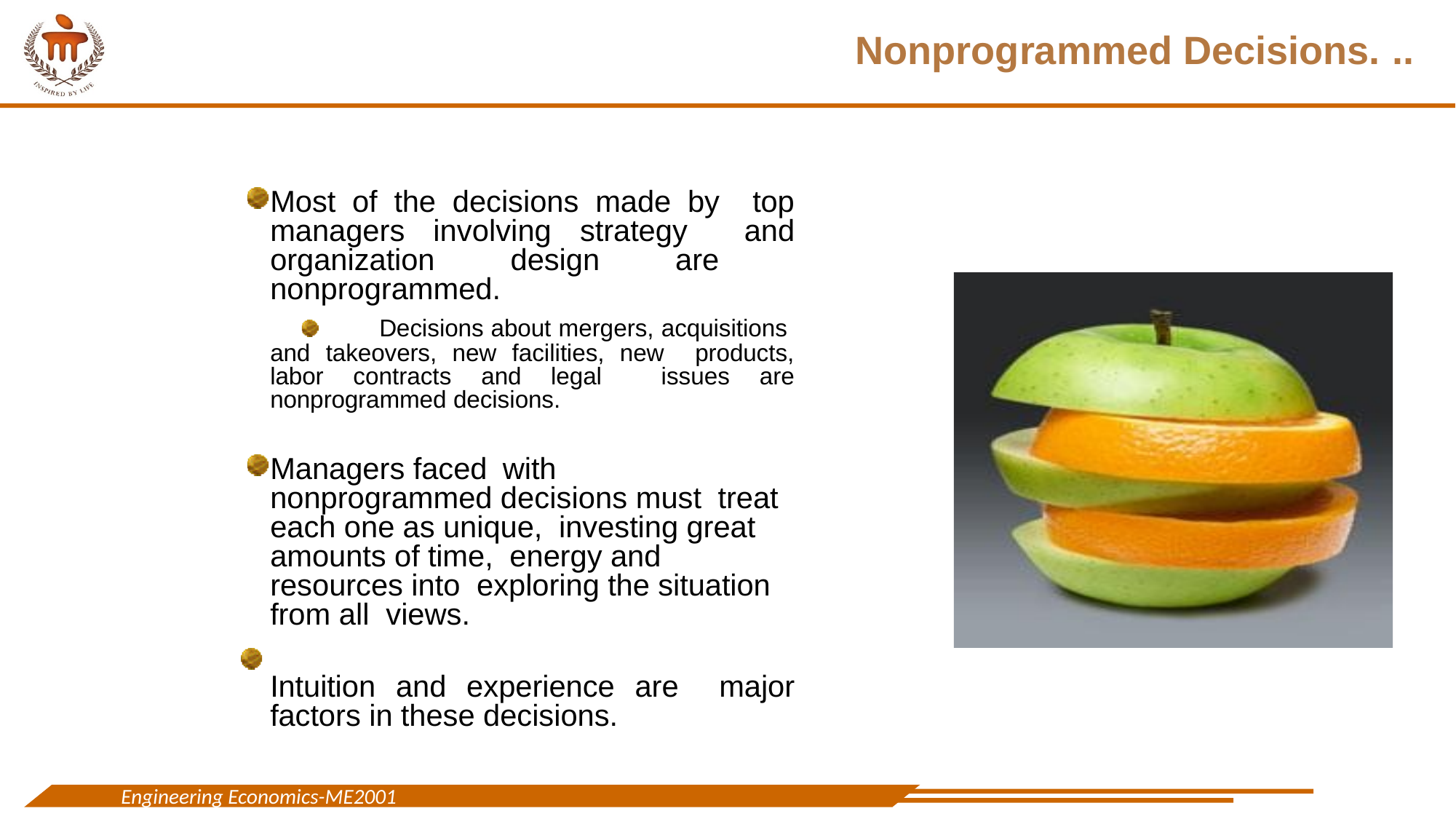

# Nonprogrammed Decisions. ..
Most of the decisions made by  top managers involving strategy  and organization design are  nonprogrammed.
	Decisions about mergers, acquisitions  and takeovers, new facilities, new  products, labor contracts and legal  issues are nonprogrammed decisions.

Managers faced	with  nonprogrammed decisions must  treat each one as unique,  investing great amounts of time,  energy and resources into  exploring the situation from all  views.

Intuition and experience are  major factors in these decisions.